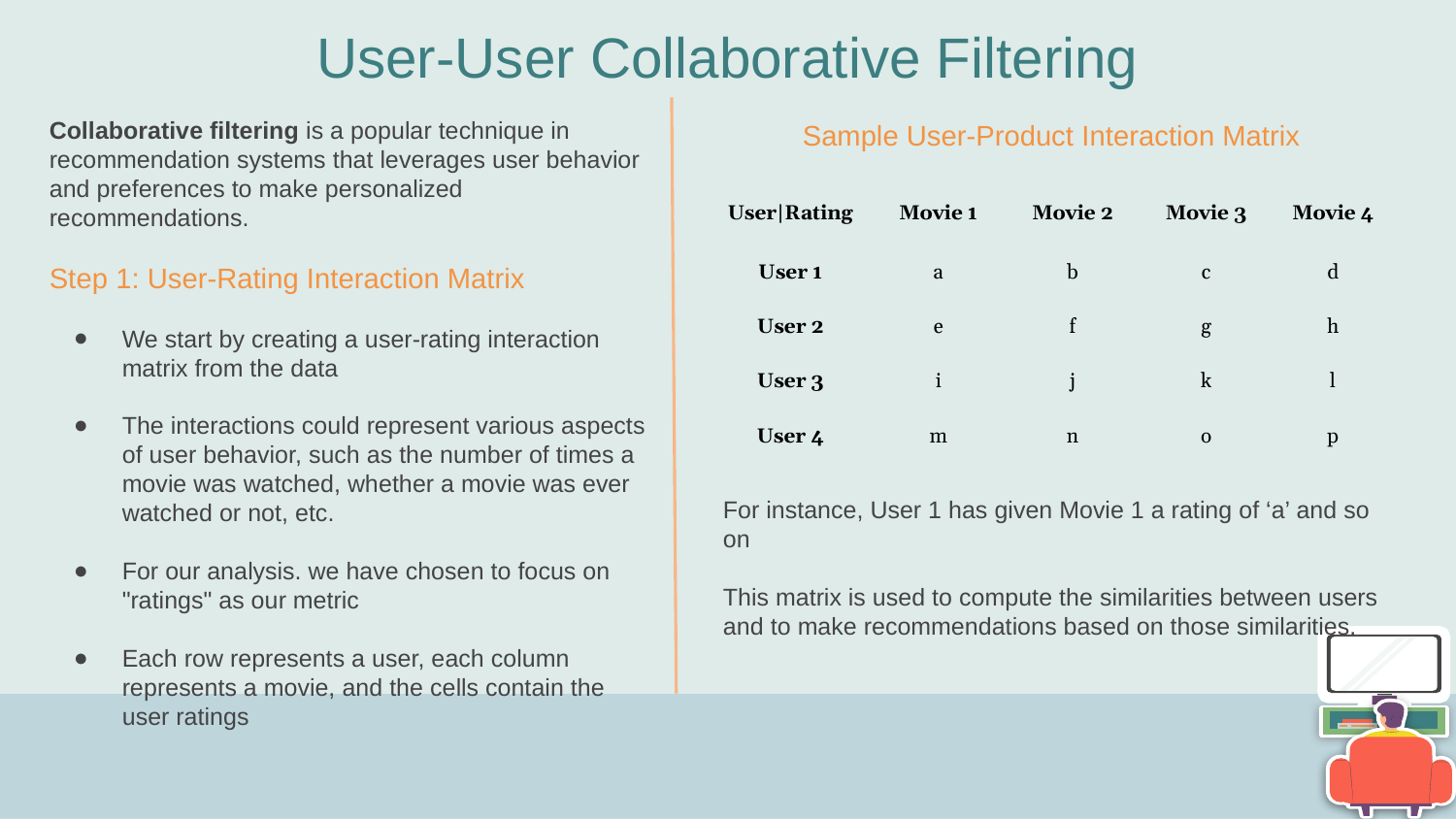

# User-User Collaborative Filtering
Collaborative filtering is a popular technique in recommendation systems that leverages user behavior and preferences to make personalized recommendations.

Step 1: User-Rating Interaction Matrix

We start by creating a user-rating interaction matrix from the data

The interactions could represent various aspects of user behavior, such as the number of times a movie was watched, whether a movie was ever watched or not, etc.

For our analysis. we have chosen to focus on "ratings" as our metric

Each row represents a user, each column represents a movie, and the cells contain the user ratings

Sample User-Product Interaction Matrix
| User|Rating | Movie 1 | Movie 2 | Movie 3 | Movie 4 |
| --- | --- | --- | --- | --- |
| User 1 | a | b | c | d |
| User 2 | e | f | g | h |
| User 3 | i | j | k | l |
| User 4 | m | n | o | p |
For instance, User 1 has given Movie 1 a rating of ‘a’ and so on

This matrix is used to compute the similarities between users and to make recommendations based on those similarities.